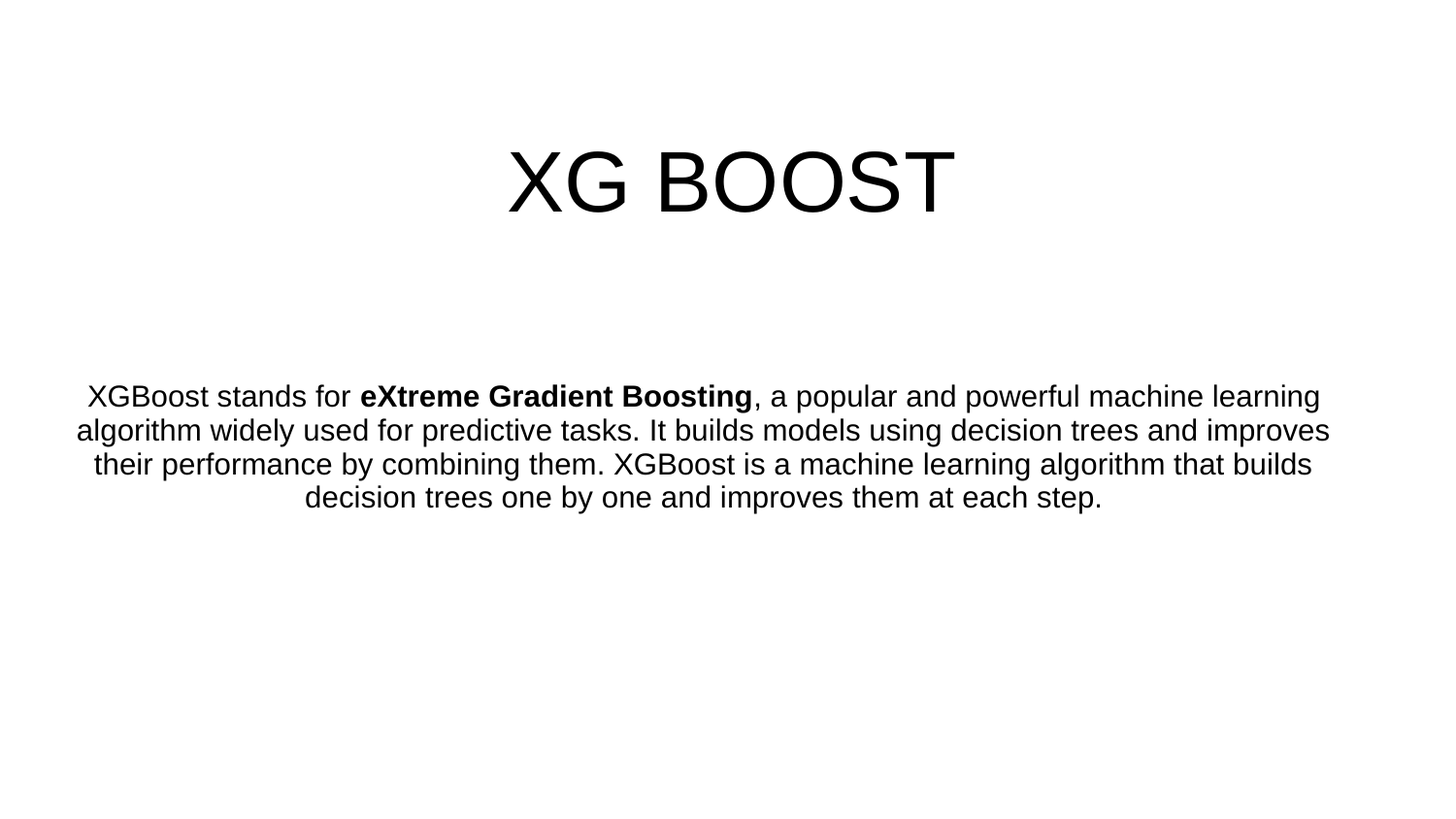

# XG BOOST
XGBoost stands for eXtreme Gradient Boosting, a popular and powerful machine learning algorithm widely used for predictive tasks. It builds models using decision trees and improves their performance by combining them. XGBoost is a machine learning algorithm that builds decision trees one by one and improves them at each step.